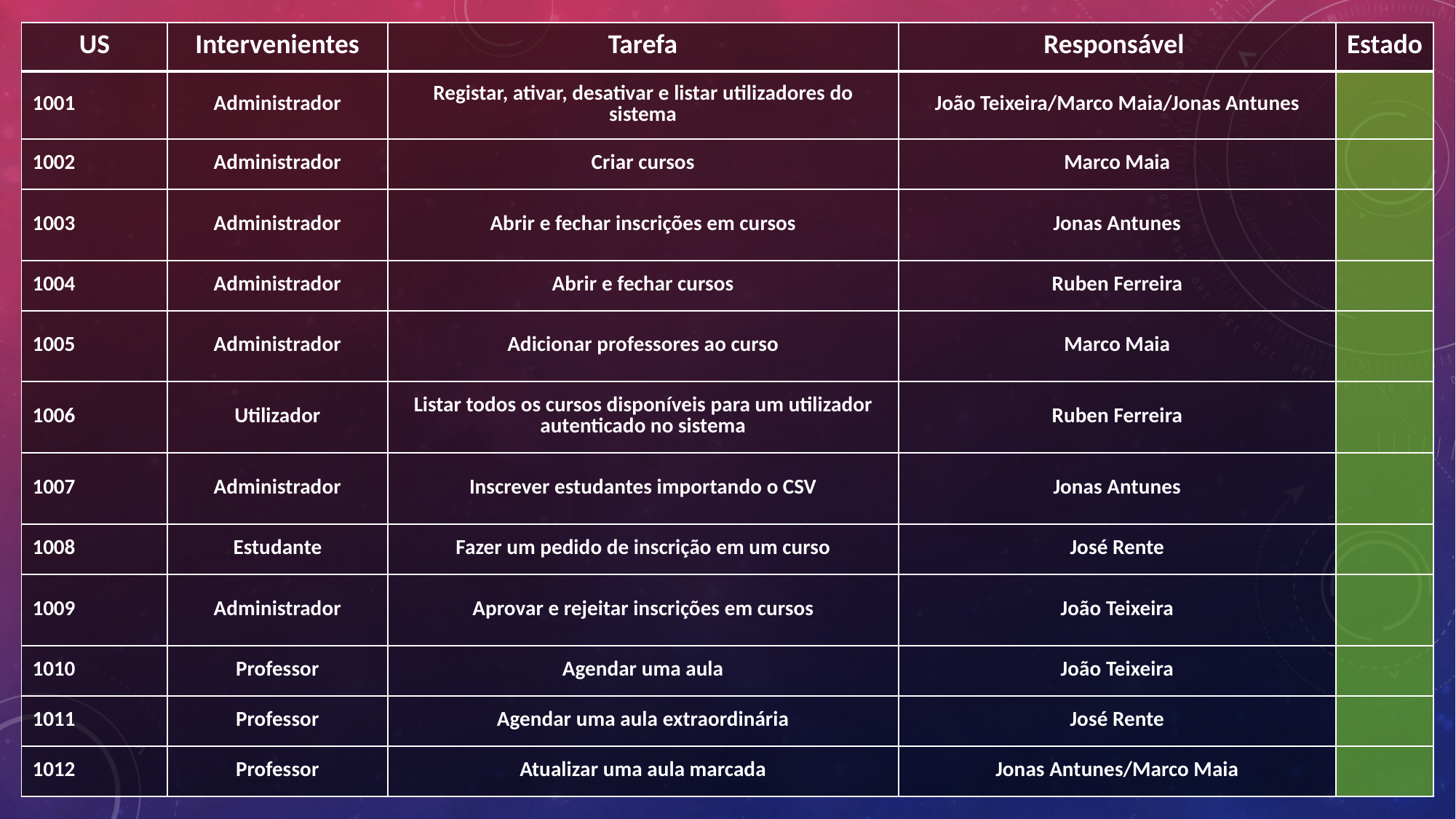

| US | Intervenientes | Tarefa | Responsável | Estado |
| --- | --- | --- | --- | --- |
| 1001 | Administrador | Registar, ativar, desativar e listar utilizadores do sistema | João Teixeira/Marco Maia/Jonas Antunes |  |
| 1002 | Administrador | Criar cursos | Marco Maia |  |
| 1003 | Administrador | Abrir e fechar inscrições em cursos | Jonas Antunes |  |
| 1004 | Administrador | Abrir e fechar cursos | Ruben Ferreira |  |
| 1005 | Administrador | Adicionar professores ao curso | Marco Maia |  |
| 1006 | Utilizador | Listar todos os cursos disponíveis para um utilizador autenticado no sistema | Ruben Ferreira |  |
| 1007 | Administrador | Inscrever estudantes importando o CSV | Jonas Antunes |  |
| 1008 | Estudante | Fazer um pedido de inscrição em um curso | José Rente |  |
| 1009 | Administrador | Aprovar e rejeitar inscrições em cursos | João Teixeira |  |
| 1010 | Professor | Agendar uma aula | João Teixeira |  |
| 1011 | Professor | Agendar uma aula extraordinária | José Rente |  |
| 1012 | Professor | Atualizar uma aula marcada | Jonas Antunes/Marco Maia |  |